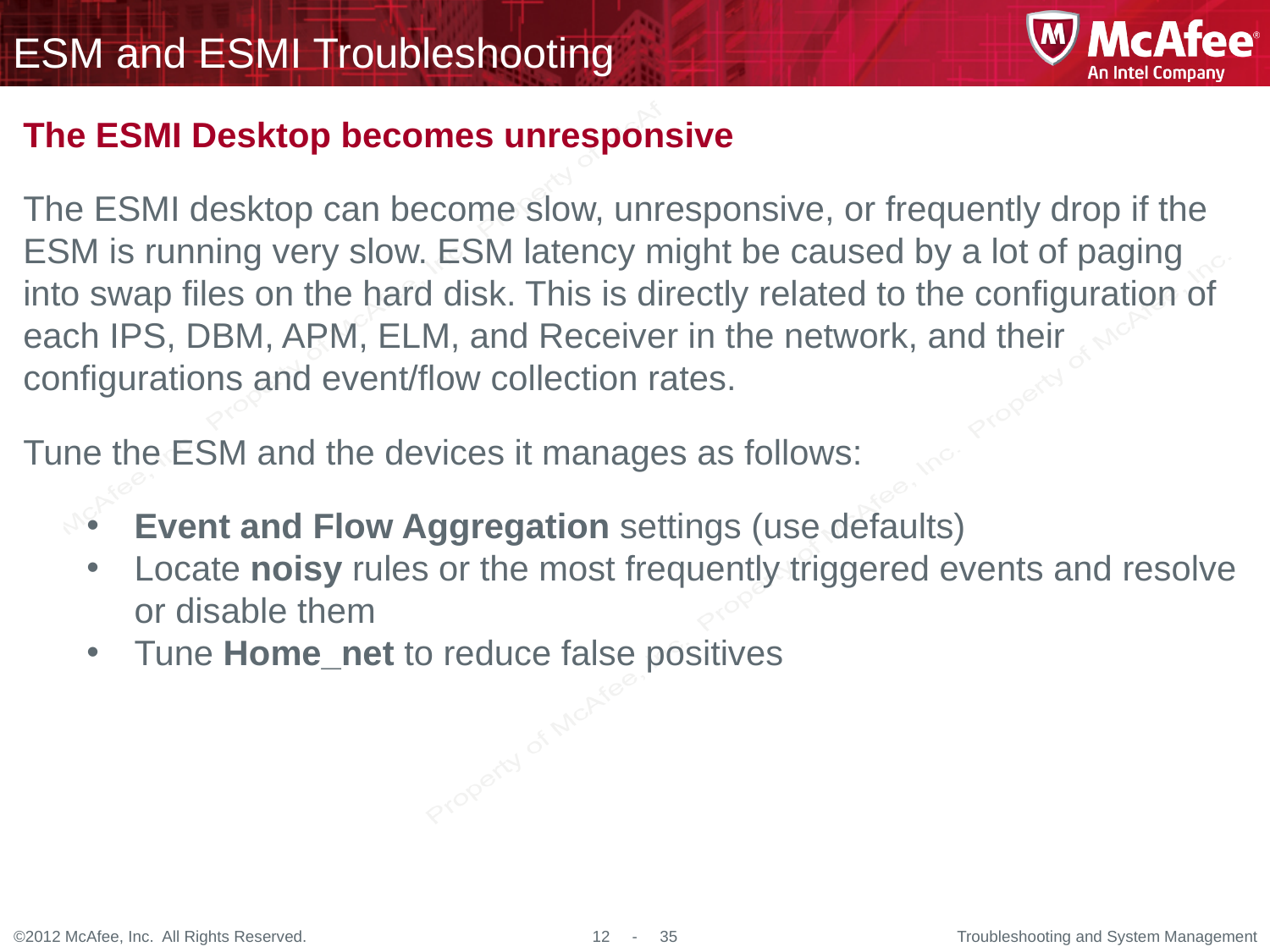

# ESM and ESMI Troubleshooting
The ESMI Desktop becomes unresponsive
The ESMI desktop can become slow, unresponsive, or frequently drop if the ESM is running very slow. ESM latency might be caused by a lot of paging into swap files on the hard disk. This is directly related to the configuration of each IPS, DBM, APM, ELM, and Receiver in the network, and their configurations and event/flow collection rates.
Tune the ESM and the devices it manages as follows:
Event and Flow Aggregation settings (use defaults)
Locate noisy rules or the most frequently triggered events and resolve or disable them
Tune Home_net to reduce false positives

Troubleshooting and System Management